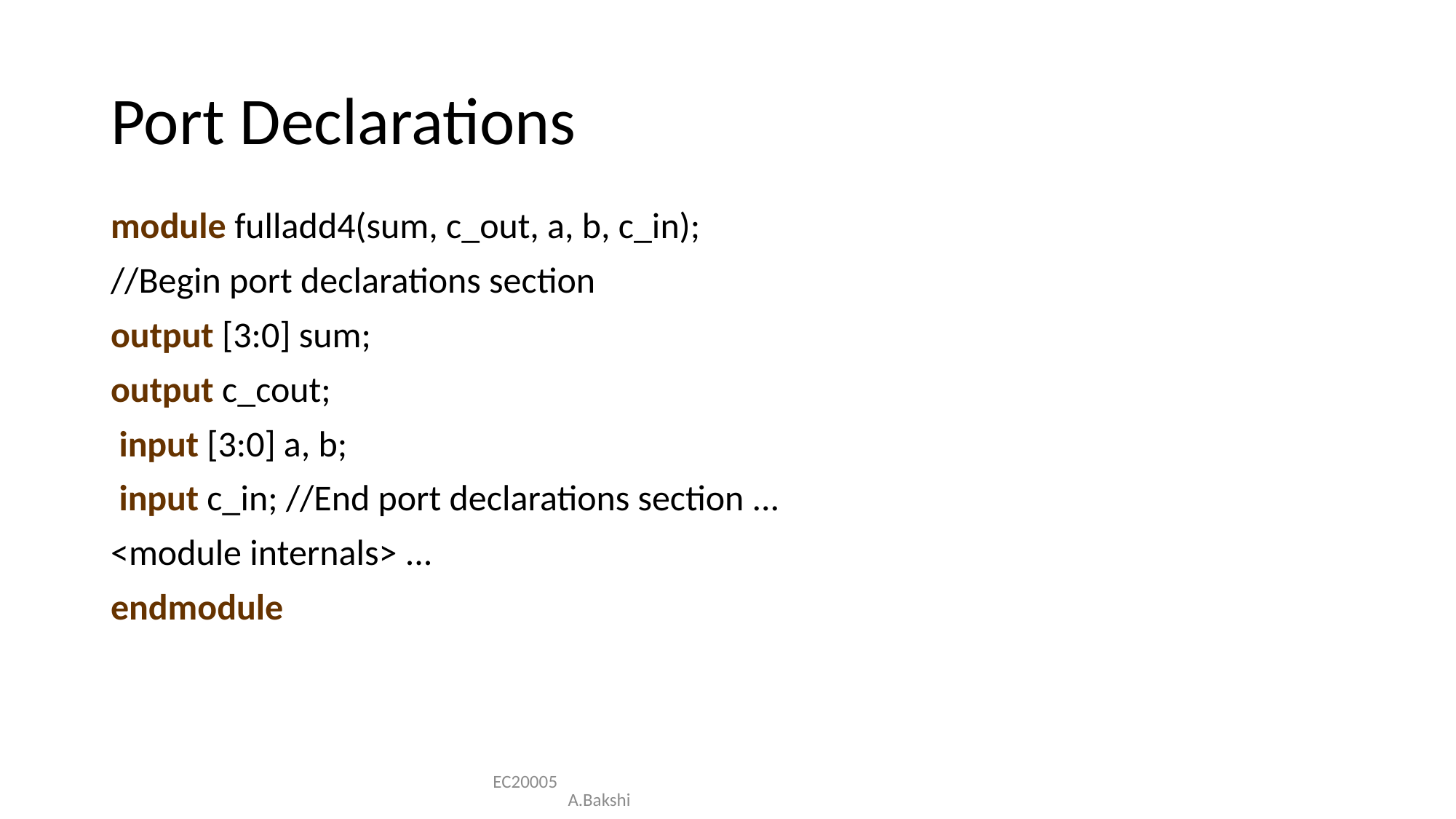

# Port Declarations
module fulladd4(sum, c_out, a, b, c_in);
//Begin port declarations section
output [3:0] sum;
output c_cout;
 input [3:0] a, b;
 input c_in; //End port declarations section ...
<module internals> ...
endmodule
EC20005                                                                                                                  A.Bakshi